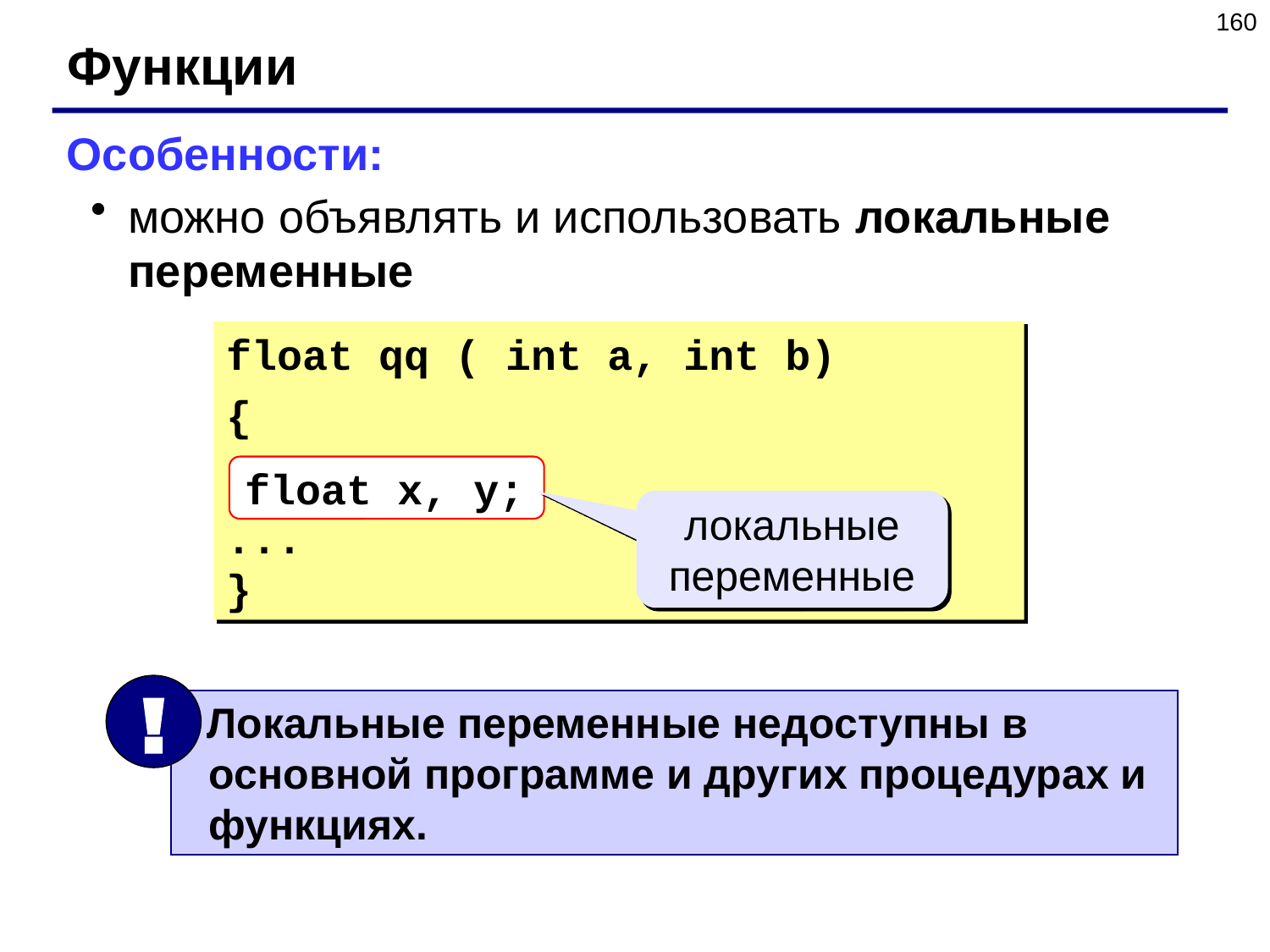

160
Функции

Особенности:
можно объявлять и использовать локальные переменные
float qq ( int a, int b)
{

...
}
float x, y;
локальные переменные
!
  Локальные переменные недоступны в основной программе и других процедурах и функциях.